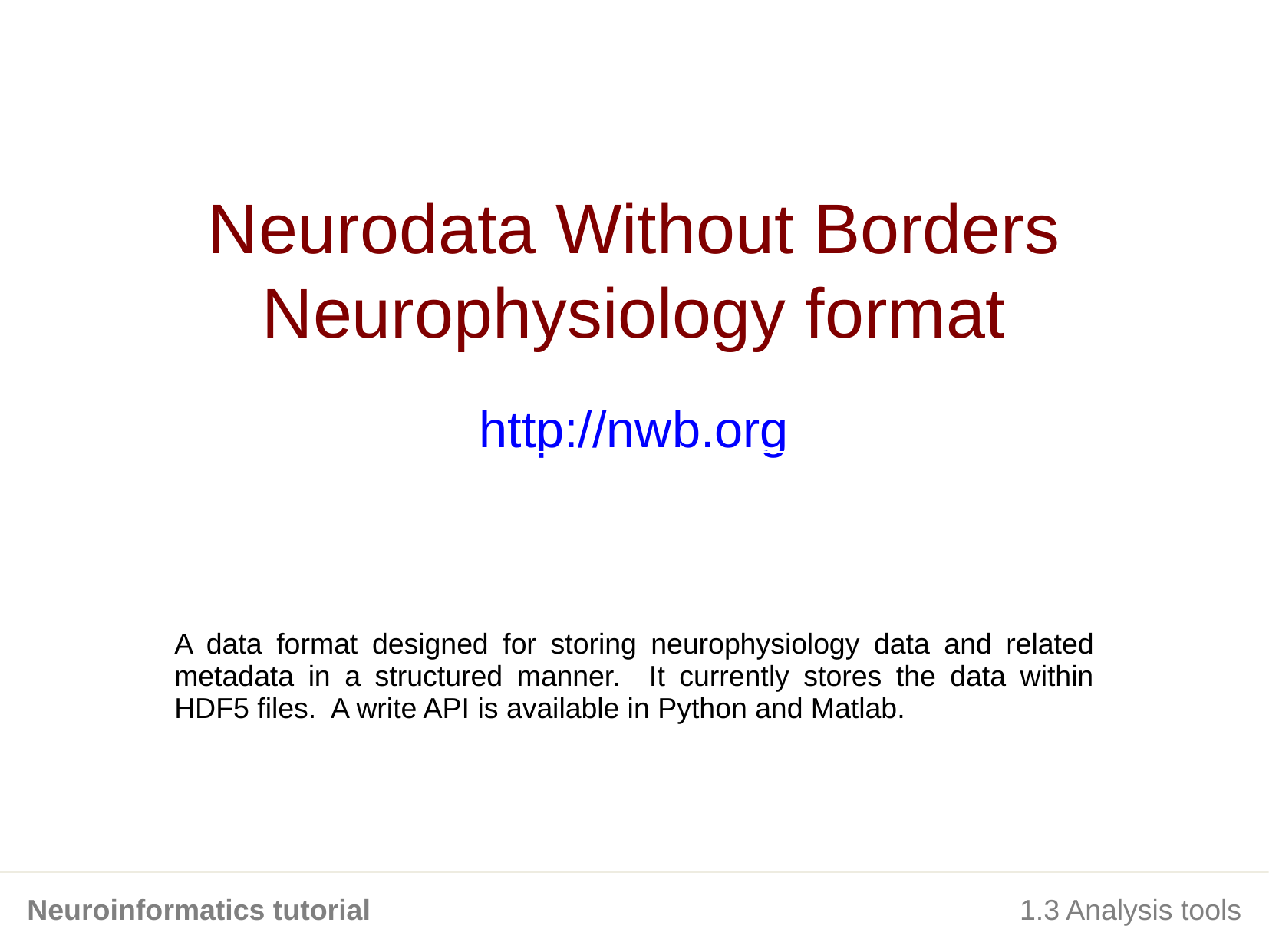

Neurodata Without Borders Neurophysiology format
http://nwb.org
A data format designed for storing neurophysiology data and related metadata in a structured manner.  It currently stores the data within HDF5 files.  A write API is available in Python and Matlab.

Neuroinformatics tutorial
1.3 Analysis tools